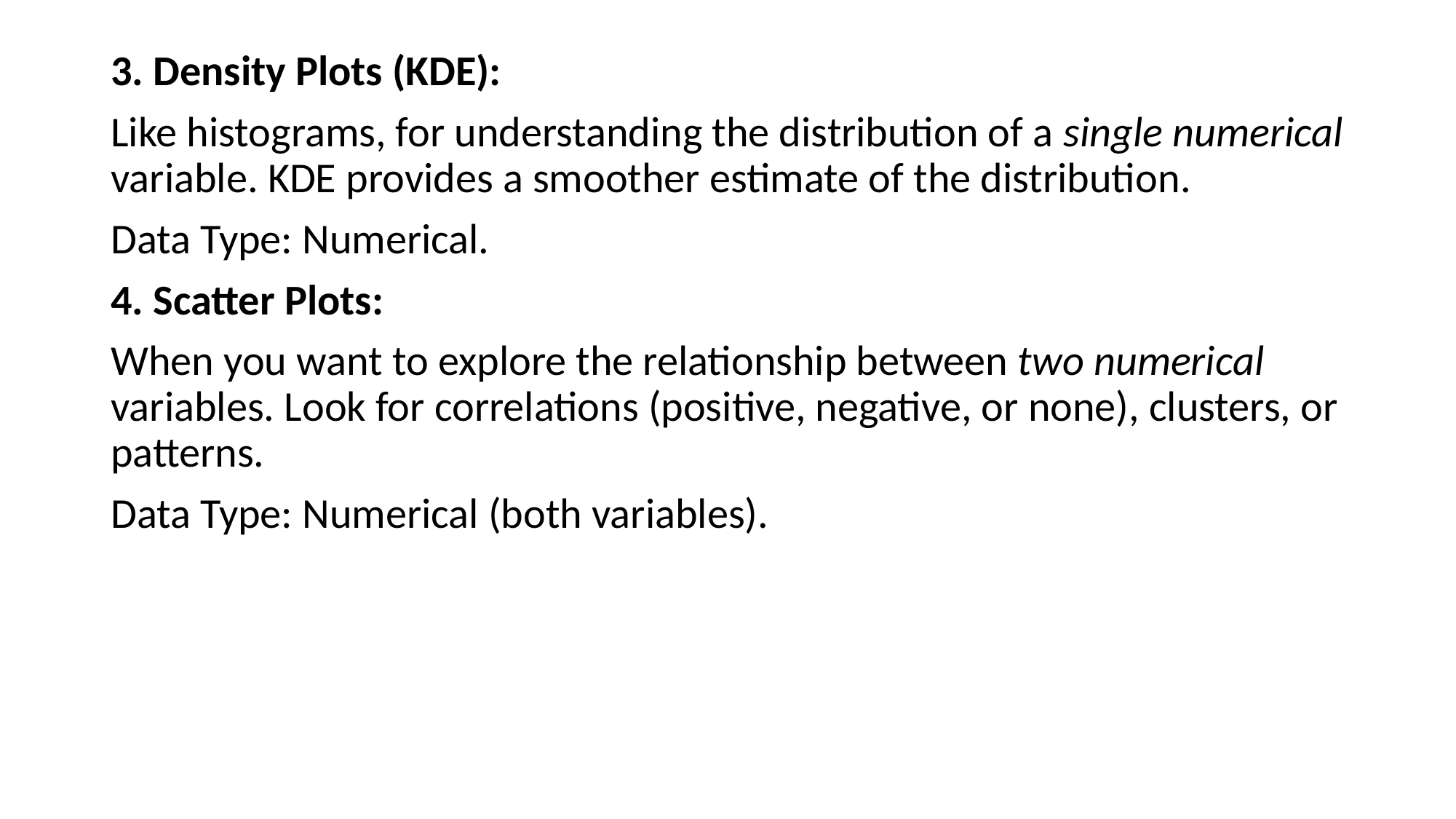

# .
3. Density Plots (KDE):
Like histograms, for understanding the distribution of a single numerical variable. KDE provides a smoother estimate of the distribution.
Data Type: Numerical.
4. Scatter Plots:
When you want to explore the relationship between two numerical variables. Look for correlations (positive, negative, or none), clusters, or patterns.
Data Type: Numerical (both variables).